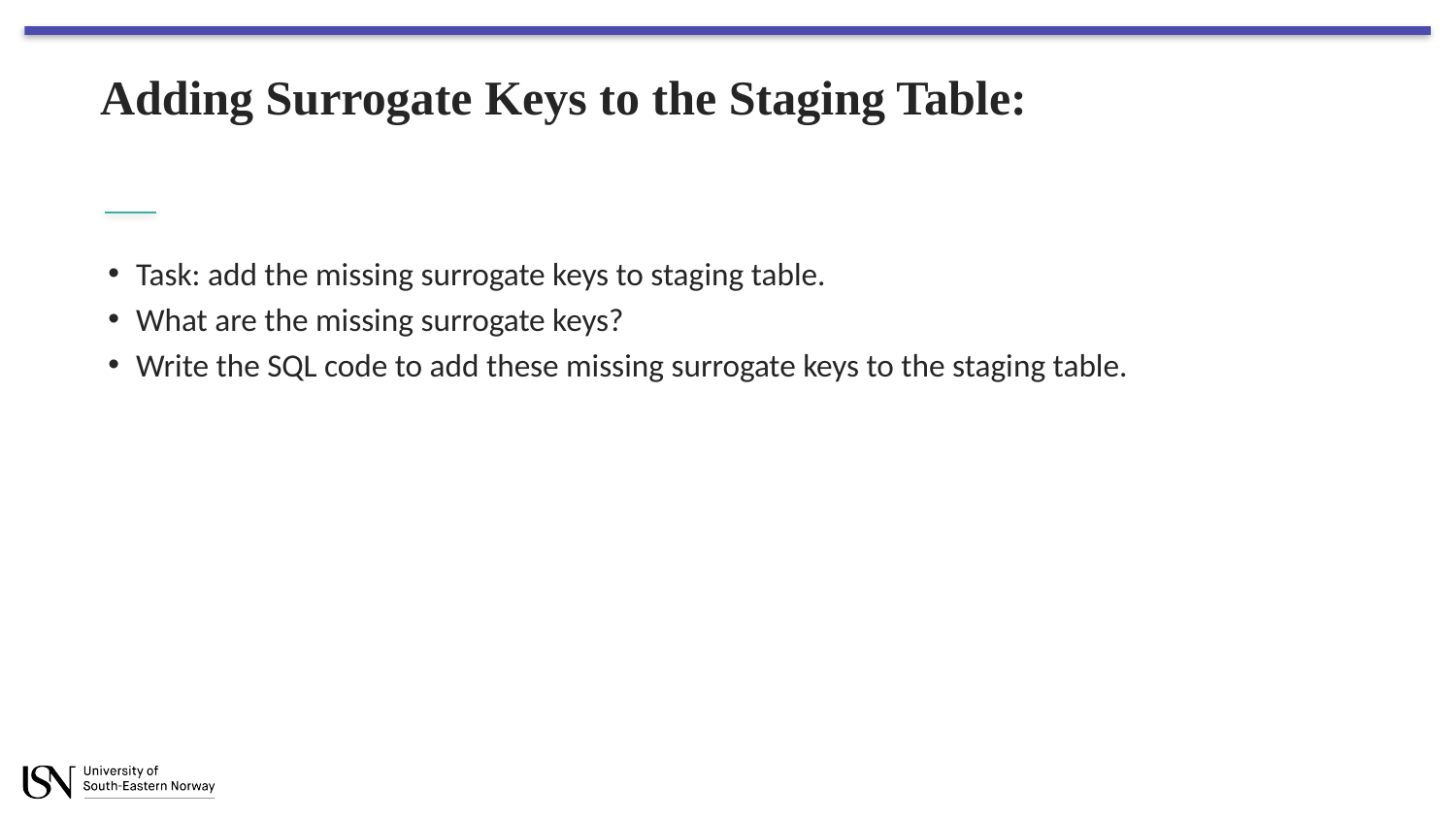

# Adding Surrogate Keys to the Staging Table:
Task: add the missing surrogate keys to staging table.
What are the missing surrogate keys?
Write the SQL code to add these missing surrogate keys to the staging table.